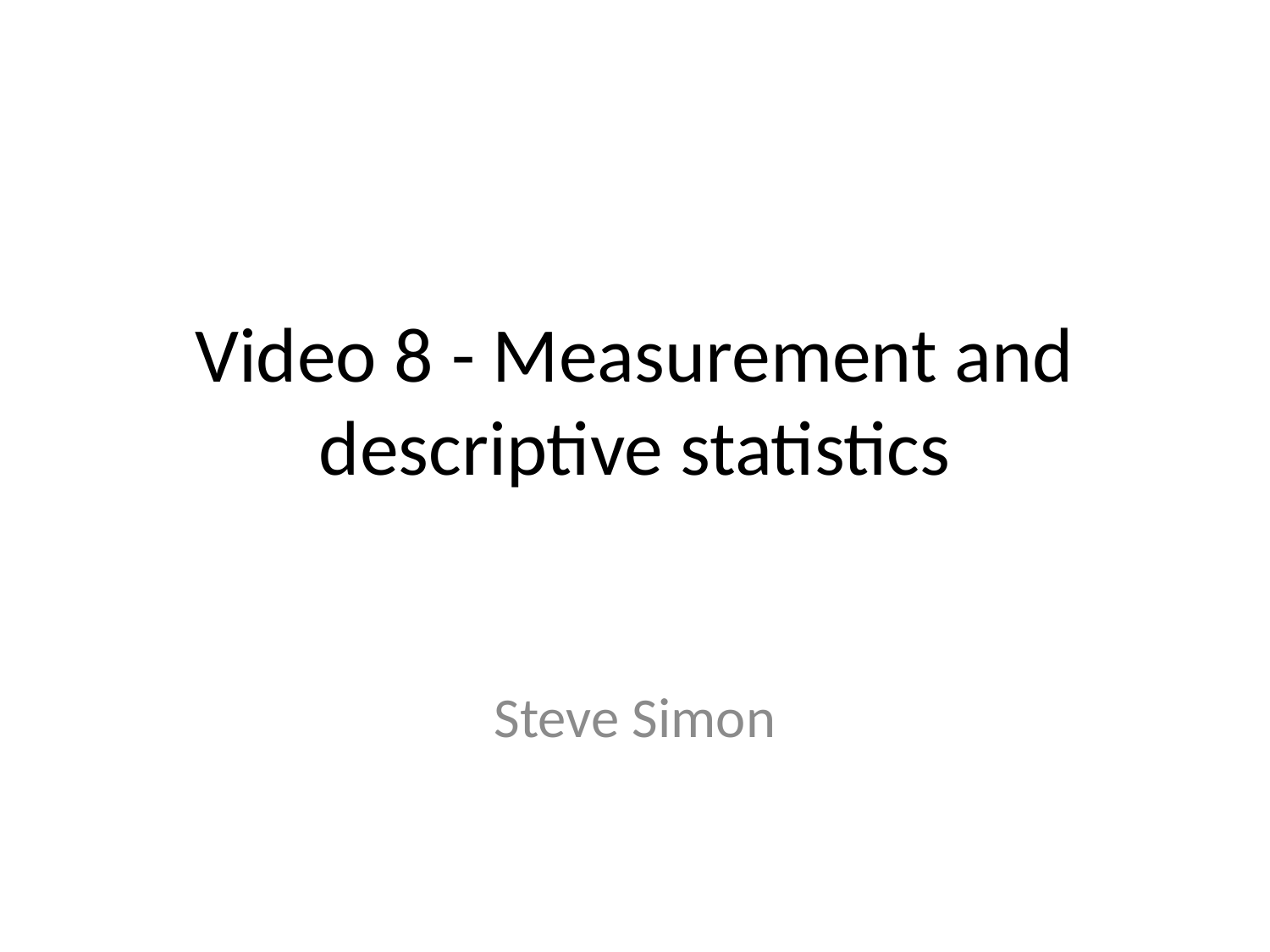

# Video 8 - Measurement and descriptive statistics
Steve Simon